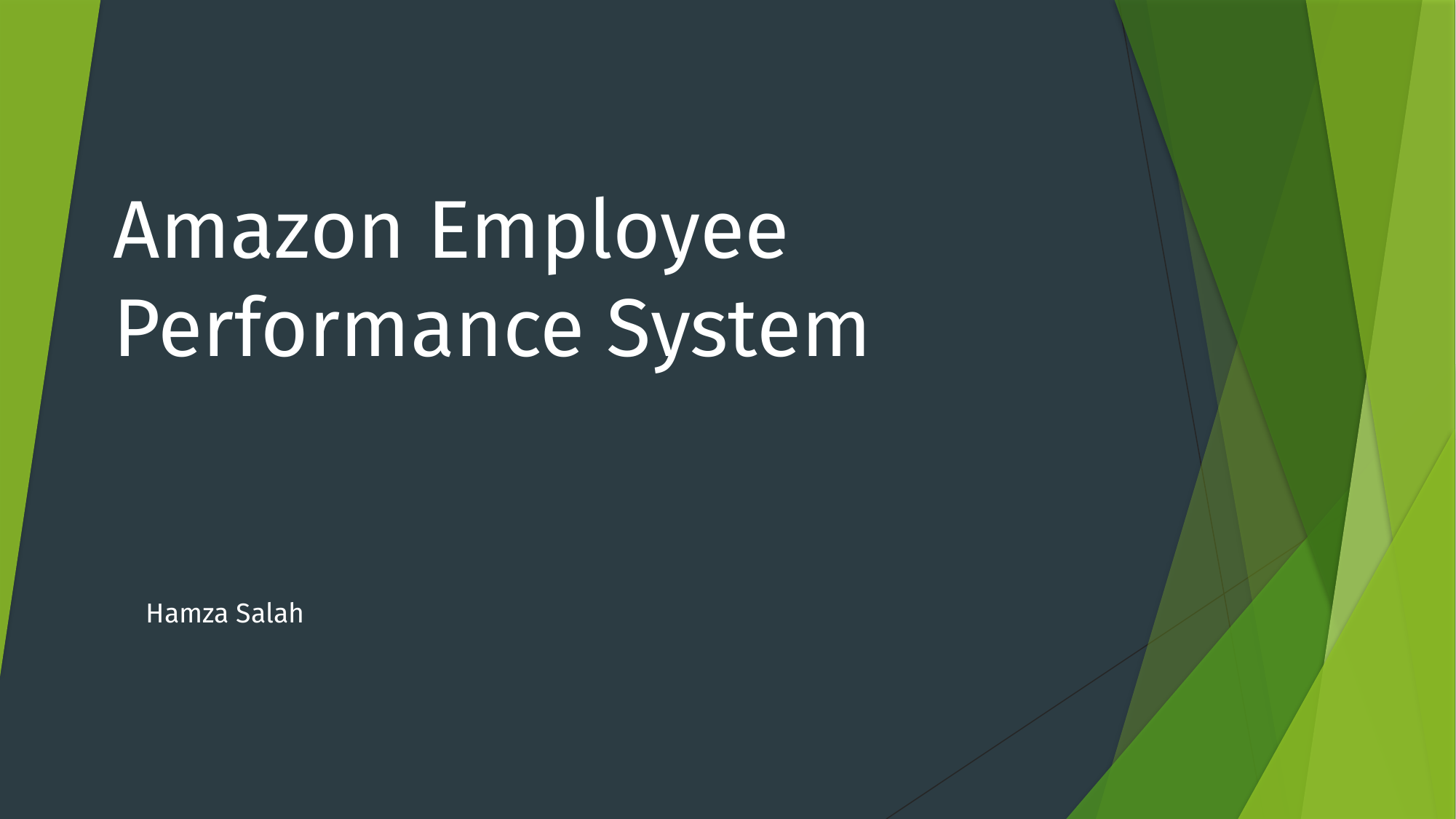

# Amazon Employee Performance System
Hamza Salah